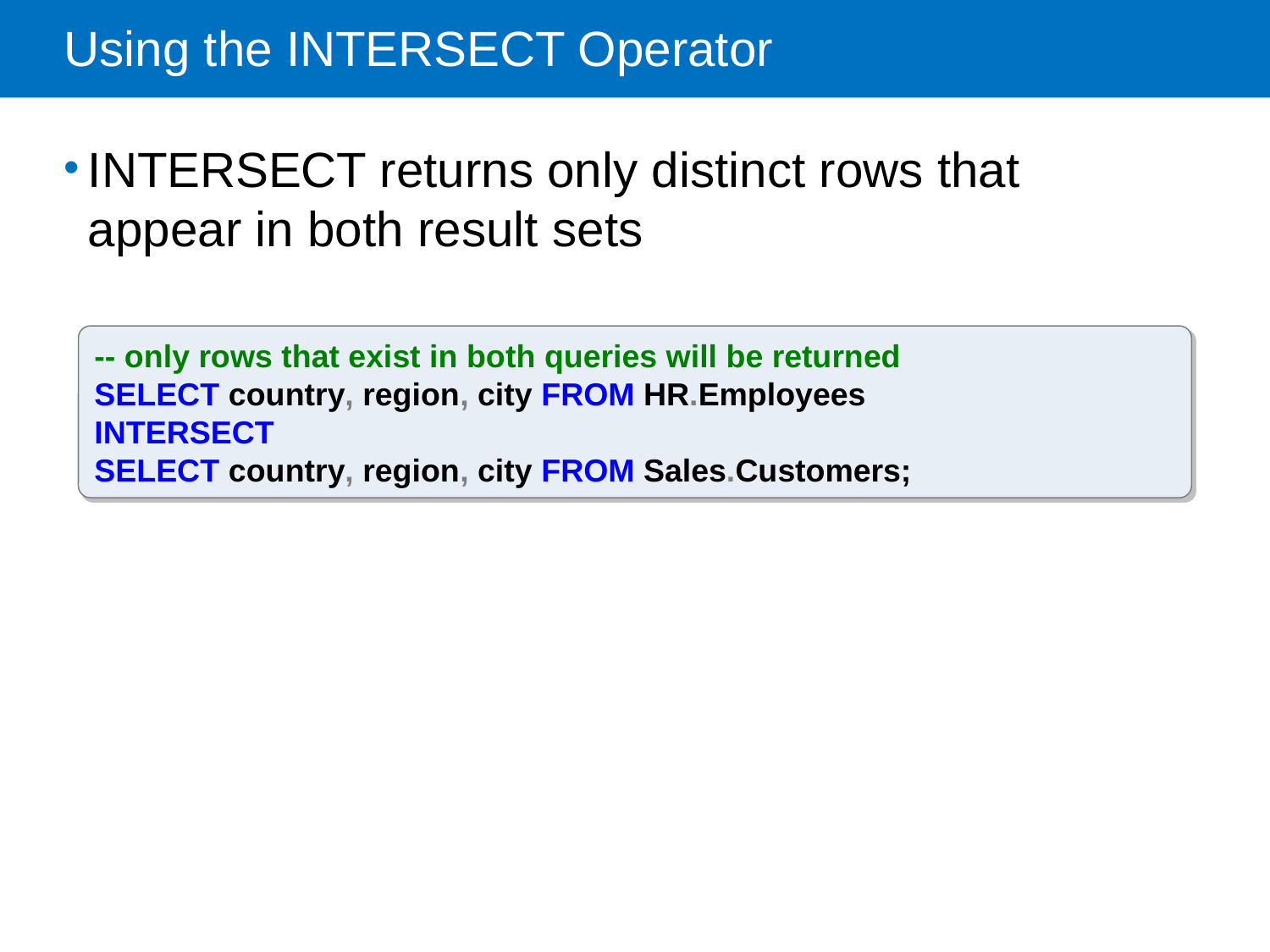

# Using the INTERSECT Operator
INTERSECT returns only distinct rows that appear in both result sets
-- only rows that exist in both queries will be returned
SELECT country, region, city FROM HR.Employees
INTERSECT
SELECT country, region, city FROM Sales.Customers;